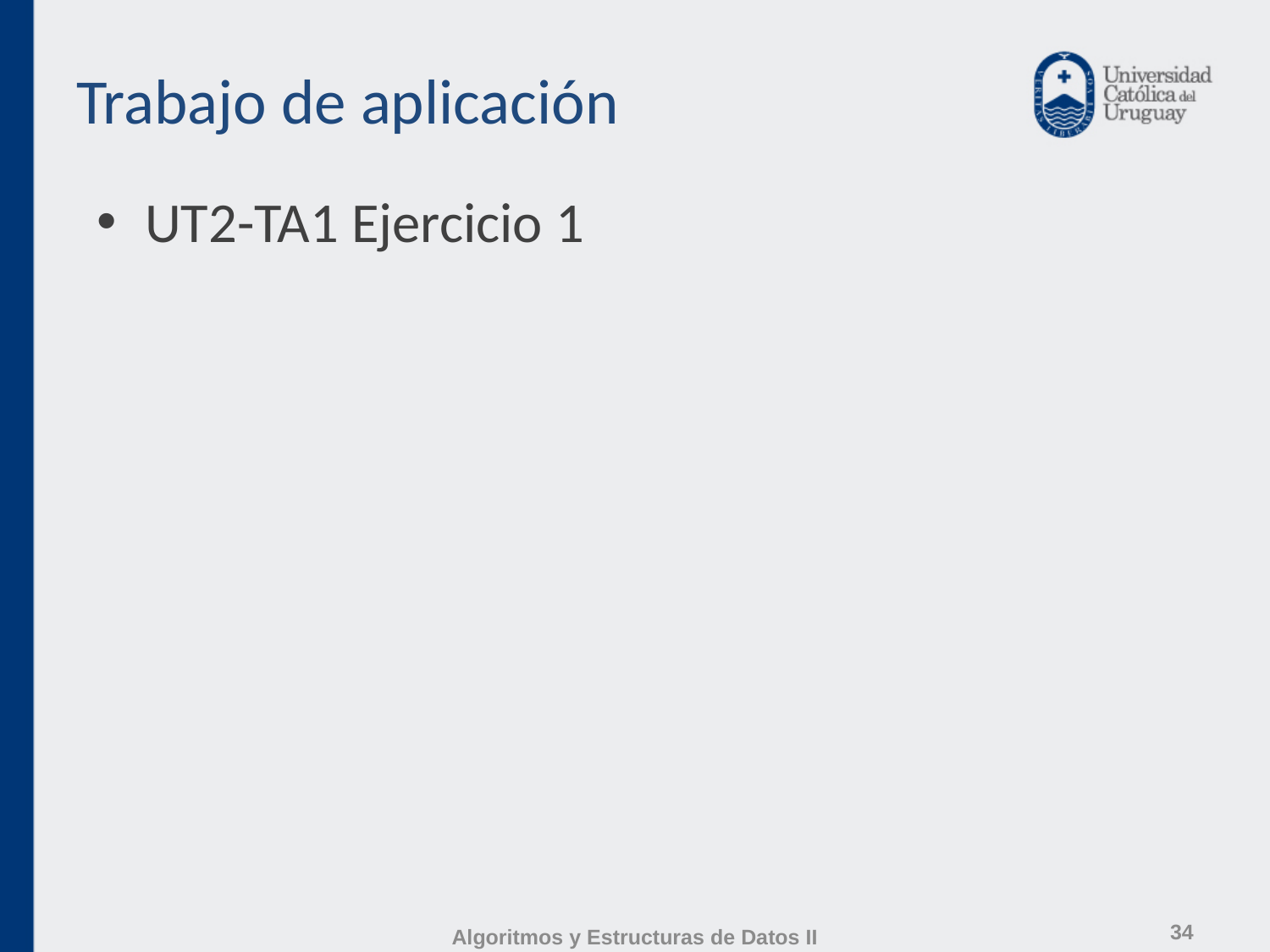

# Trabajo de aplicación
UT2-TA1 Ejercicio 1
34
Algoritmos y Estructuras de Datos II